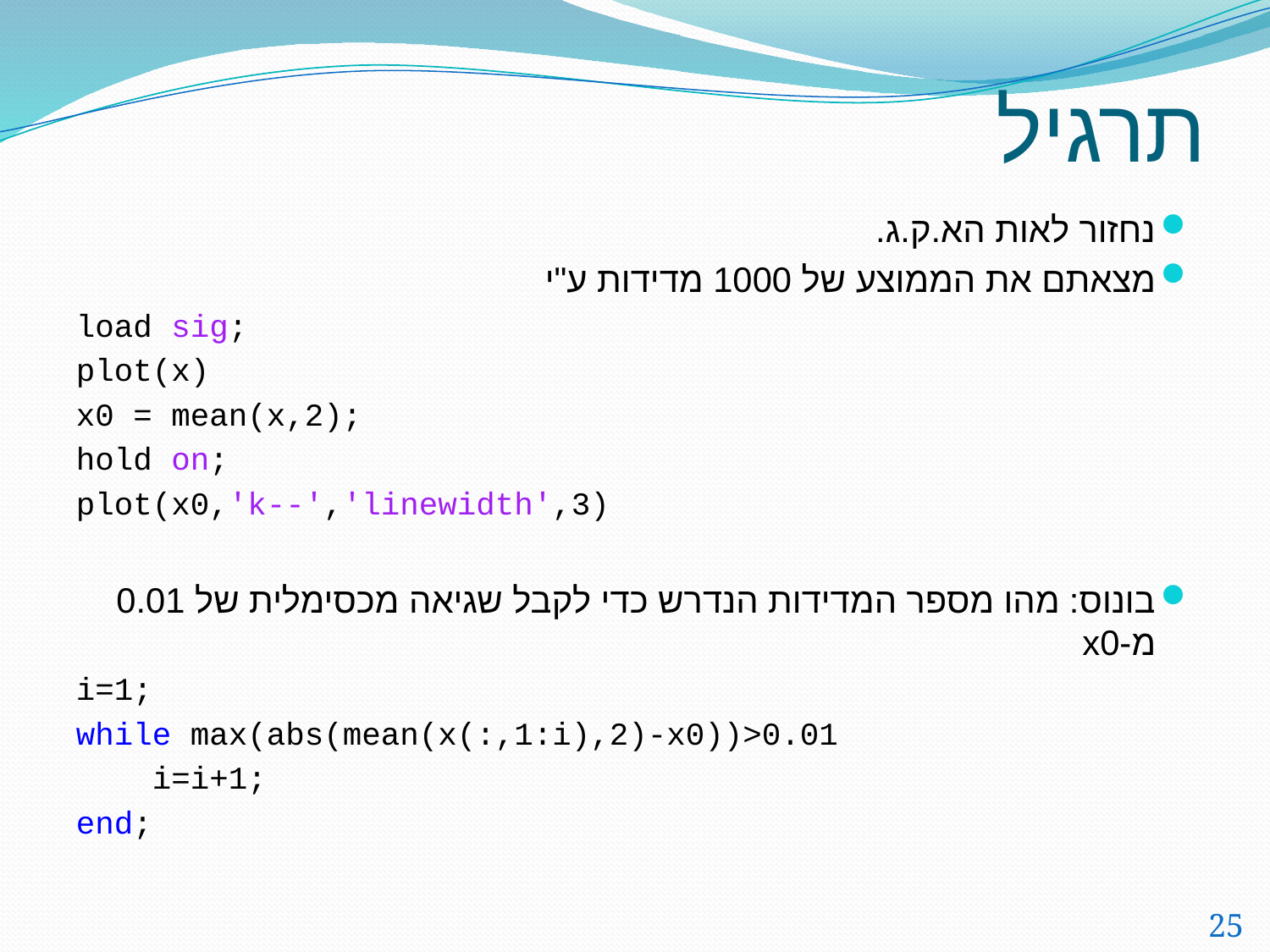

# תרגיל
נחזור לאות הא.ק.ג.
מצאתם את הממוצע של 1000 מדידות ע"י
load sig;
plot(x)
x0 = mean(x,2);
hold on;
plot(x0,'k--','linewidth',3)

בונוס: מהו מספר המדידות הנדרש כדי לקבל שגיאה מכסימלית של 0.01 מ-x0
i=1;
while max(abs(mean(x(:,1:i),2)-x0))>0.01
    i=i+1;
end;